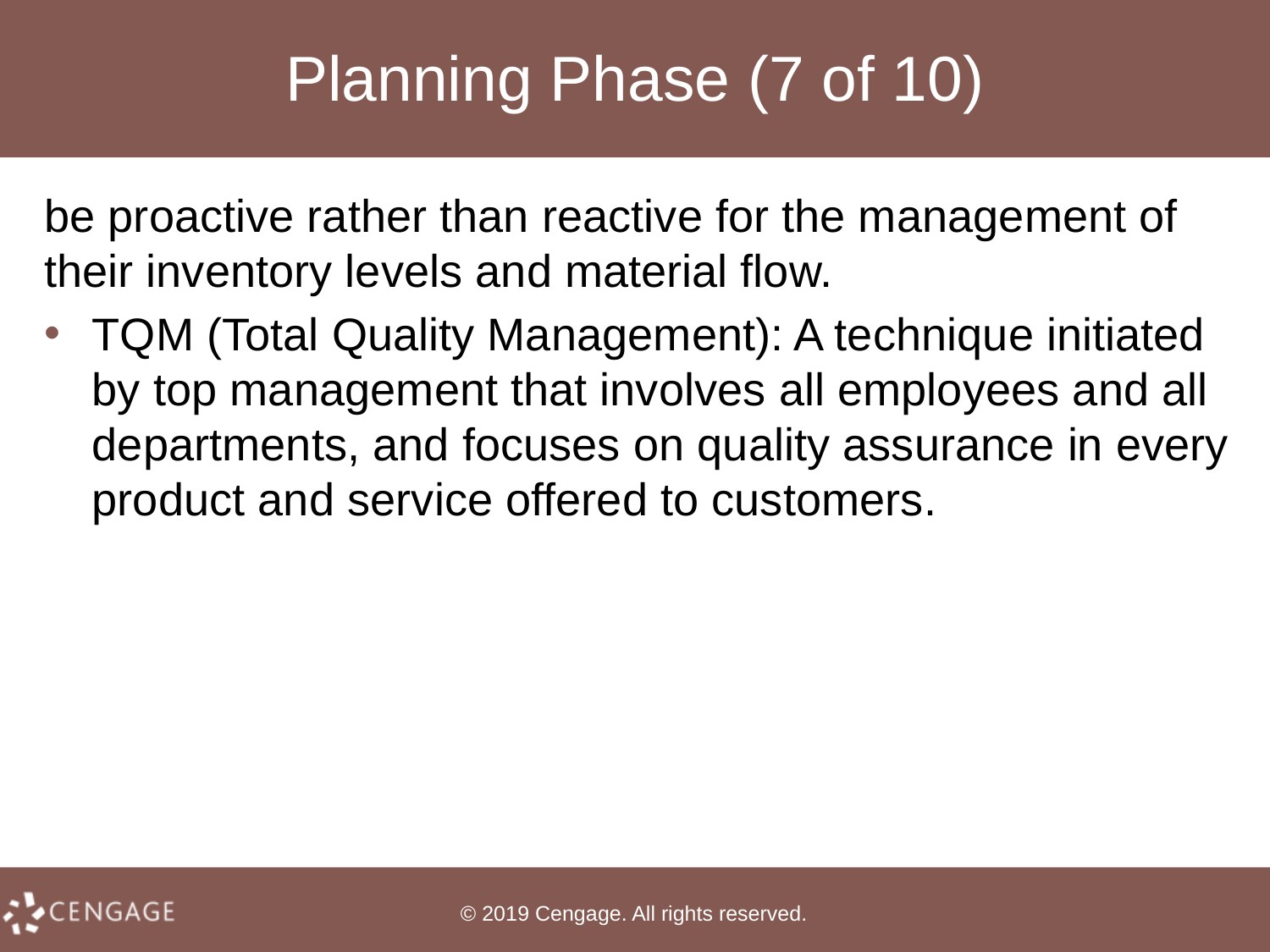

# Planning Phase (7 of 10)
be proactive rather than reactive for the management of their inventory levels and material flow.
TQM (Total Quality Management): A technique initiated by top management that involves all employees and all departments, and focuses on quality assurance in every product and service offered to customers.